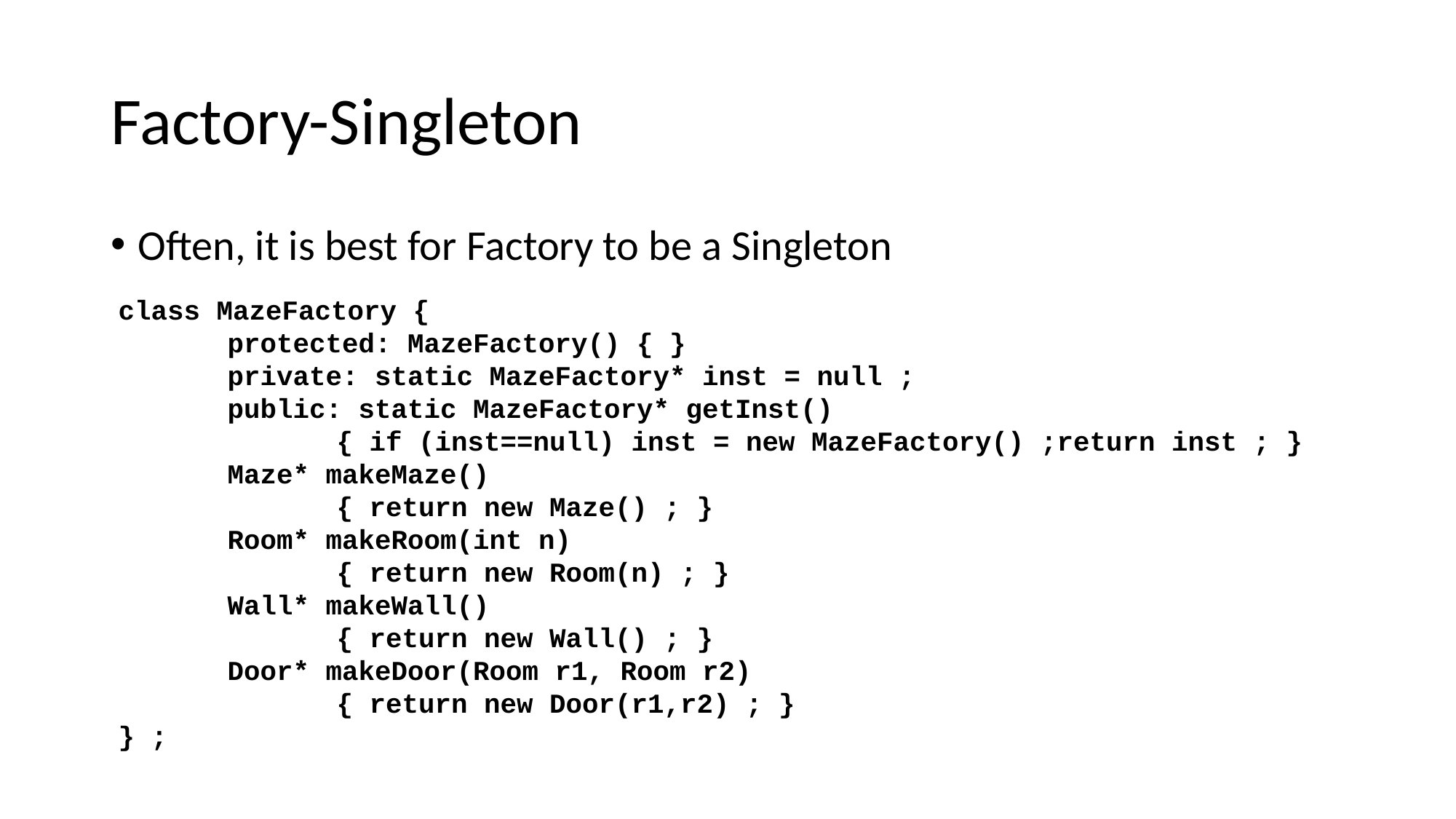

# Factory-Singleton
Often, it is best for Factory to be a Singleton
class MazeFactory {
	protected: MazeFactory() { }
	private: static MazeFactory* inst = null ;
	public: static MazeFactory* getInst()
		{ if (inst==null) inst = new MazeFactory() ;return inst ; }
	Maze* makeMaze()
		{ return new Maze() ; }
	Room* makeRoom(int n)
		{ return new Room(n) ; }
	Wall* makeWall()
		{ return new Wall() ; }
	Door* makeDoor(Room r1, Room r2)
		{ return new Door(r1,r2) ; }
} ;